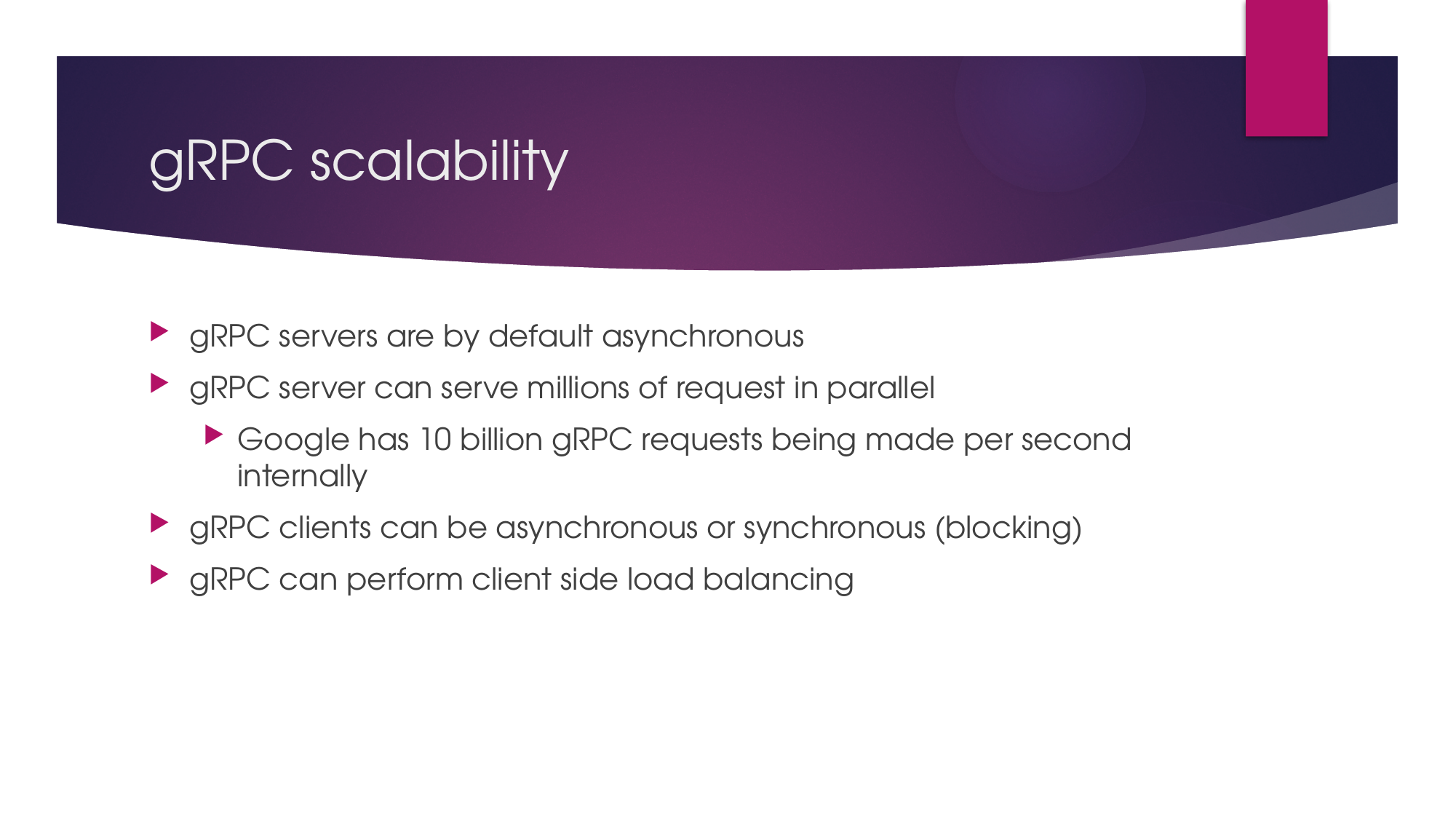

# gRPC scalability
gRPC servers are by default asynchronous
gRPC server can serve millions of request in parallel
Google has 10 billion gRPC requests being made per second internally
gRPC clients can be asynchronous or synchronous (blocking)
gRPC can perform client side load balancing